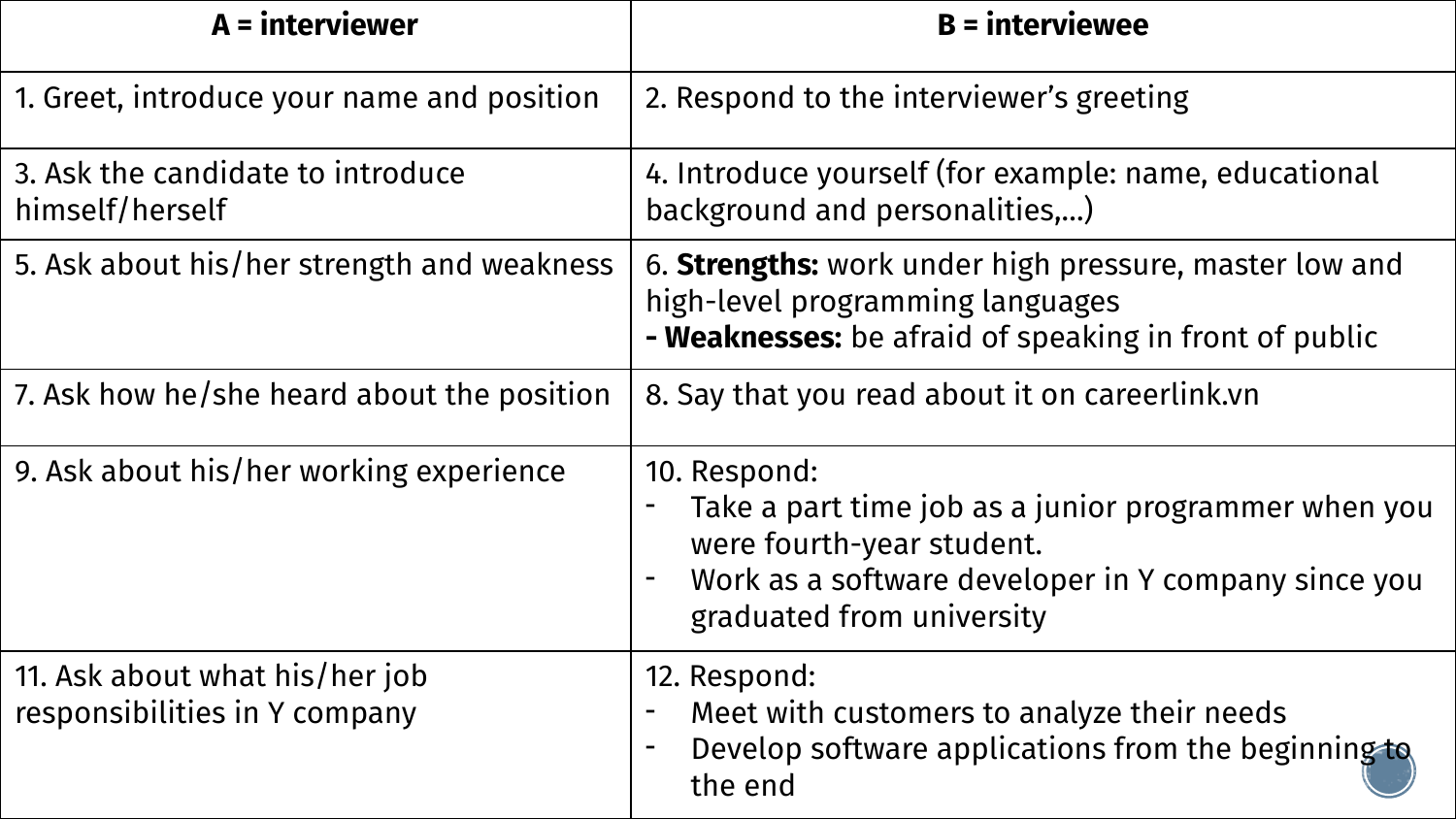

| A = interviewer | B = interviewee |
| --- | --- |
| 1. Greet, introduce your name and position | 2. Respond to the interviewer’s greeting |
| 3. Ask the candidate to introduce himself/herself | 4. Introduce yourself (for example: name, educational background and personalities,…) |
| 5. Ask about his/her strength and weakness | 6. Strengths: work under high pressure, master low and high-level programming languages - Weaknesses: be afraid of speaking in front of public |
| 7. Ask how he/she heard about the position | 8. Say that you read about it on careerlink.vn |
| 9. Ask about his/her working experience | 10. Respond: Take a part time job as a junior programmer when you were fourth-year student. Work as a software developer in Y company since you graduated from university |
| 11. Ask about what his/her job responsibilities in Y company | 12. Respond: Meet with customers to analyze their needs Develop software applications from the beginning to the end |